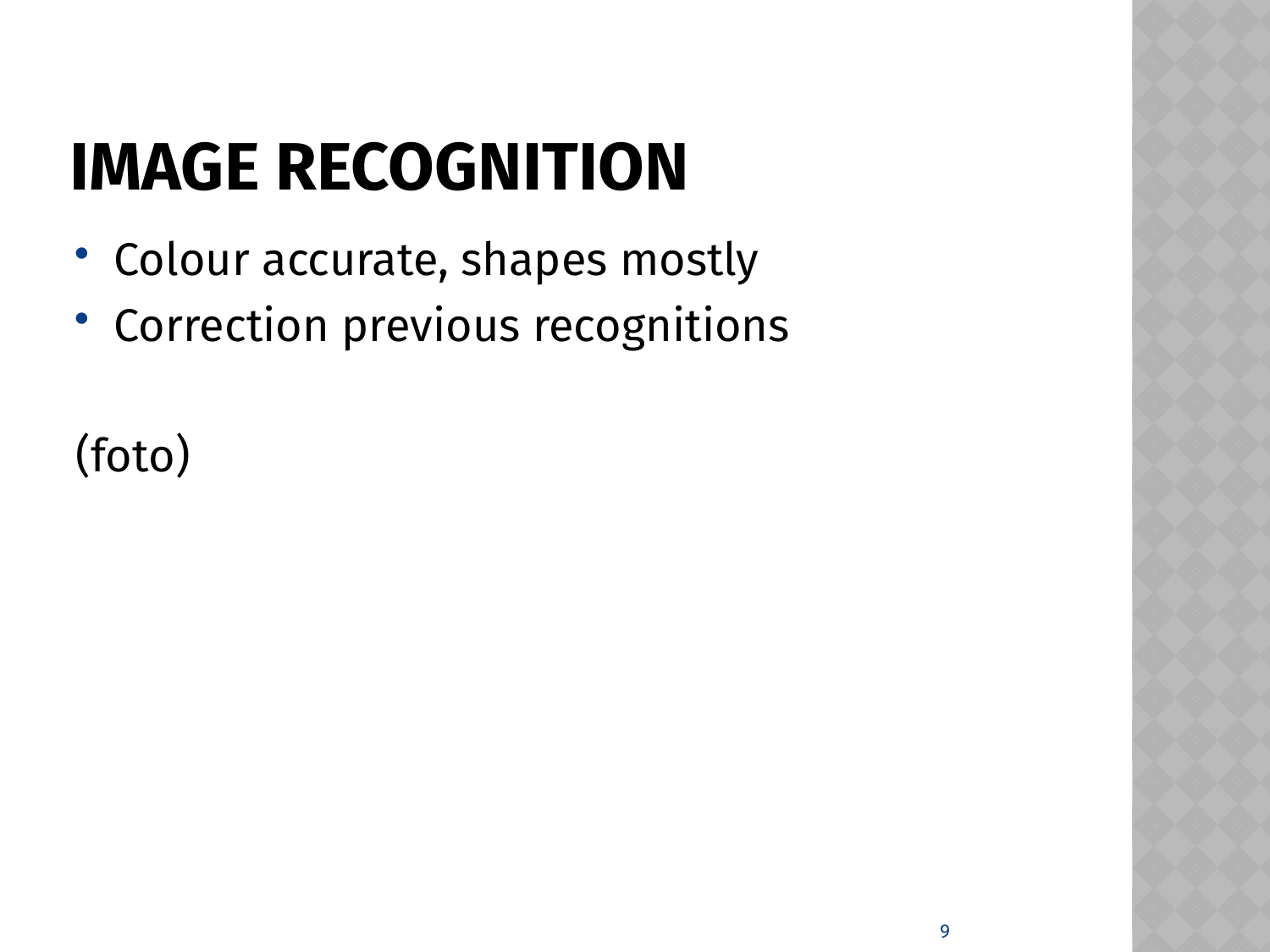

# Image REcognition
Colour accurate, shapes mostly
Correction previous recognitions

(foto)

9